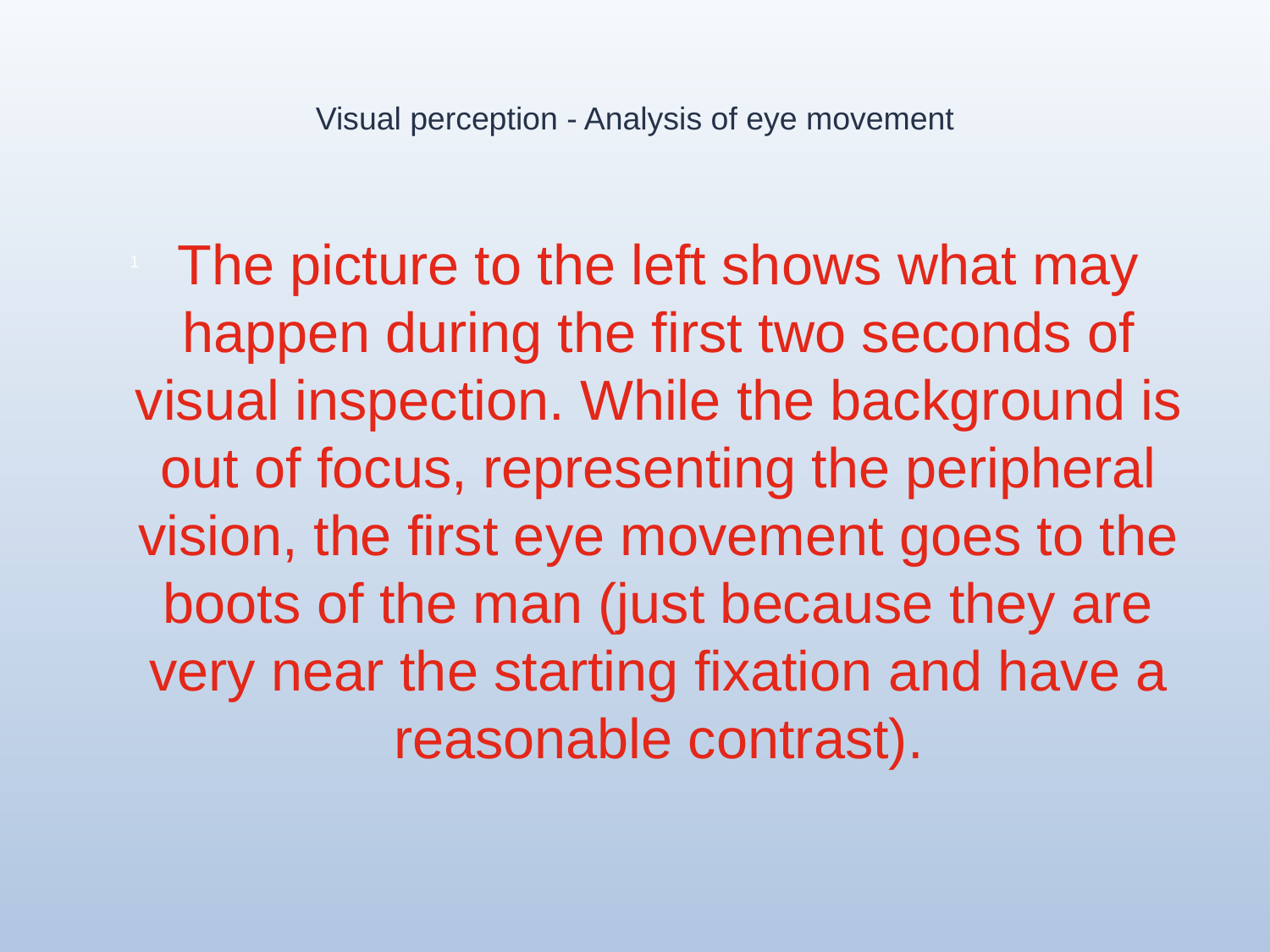

# Visual perception - Analysis of eye movement
The picture to the left shows what may happen during the first two seconds of visual inspection. While the background is out of focus, representing the peripheral vision, the first eye movement goes to the boots of the man (just because they are very near the starting fixation and have a reasonable contrast).